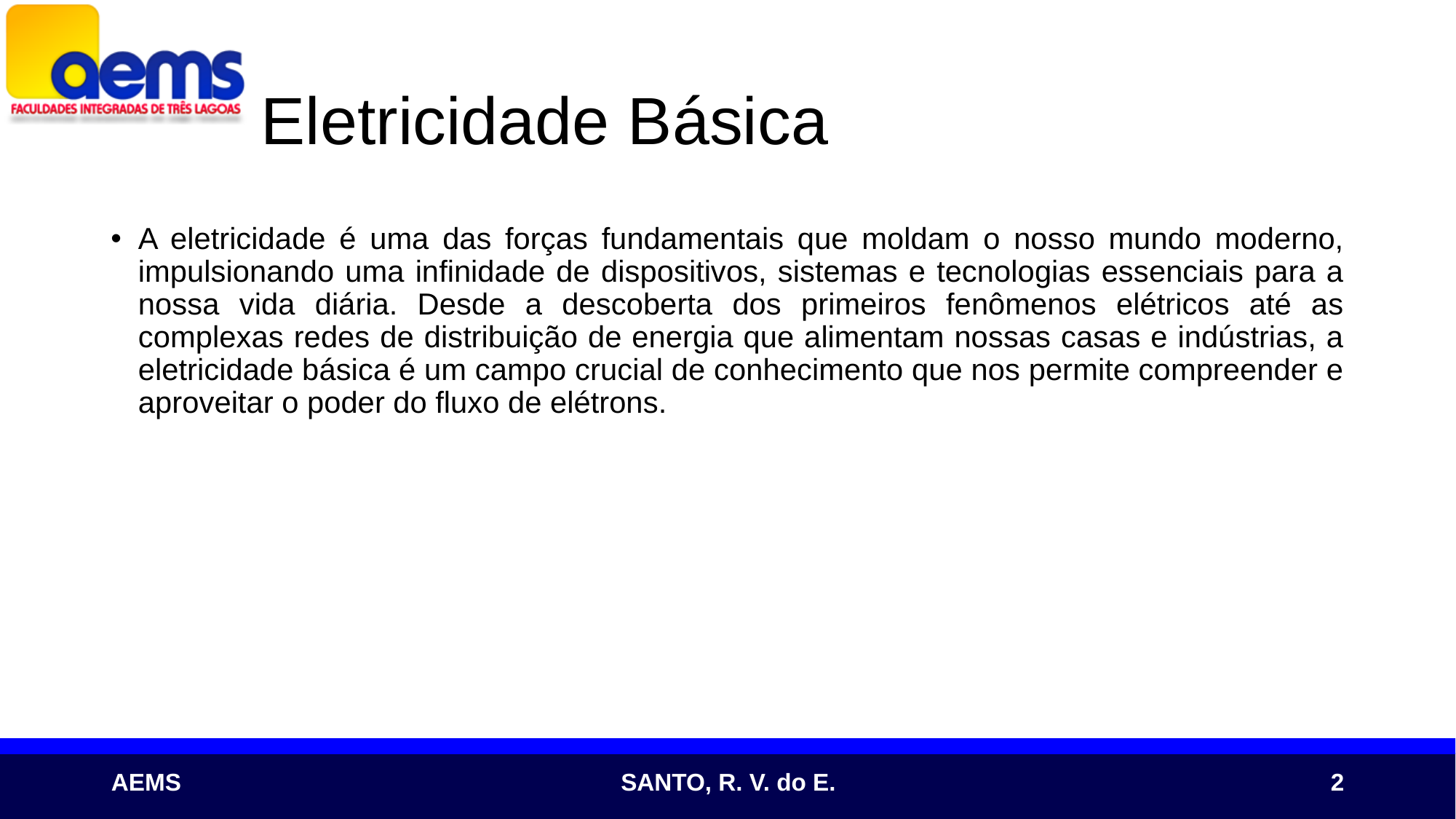

# Eletricidade Básica
A eletricidade é uma das forças fundamentais que moldam o nosso mundo moderno, impulsionando uma infinidade de dispositivos, sistemas e tecnologias essenciais para a nossa vida diária. Desde a descoberta dos primeiros fenômenos elétricos até as complexas redes de distribuição de energia que alimentam nossas casas e indústrias, a eletricidade básica é um campo crucial de conhecimento que nos permite compreender e aproveitar o poder do fluxo de elétrons.
2